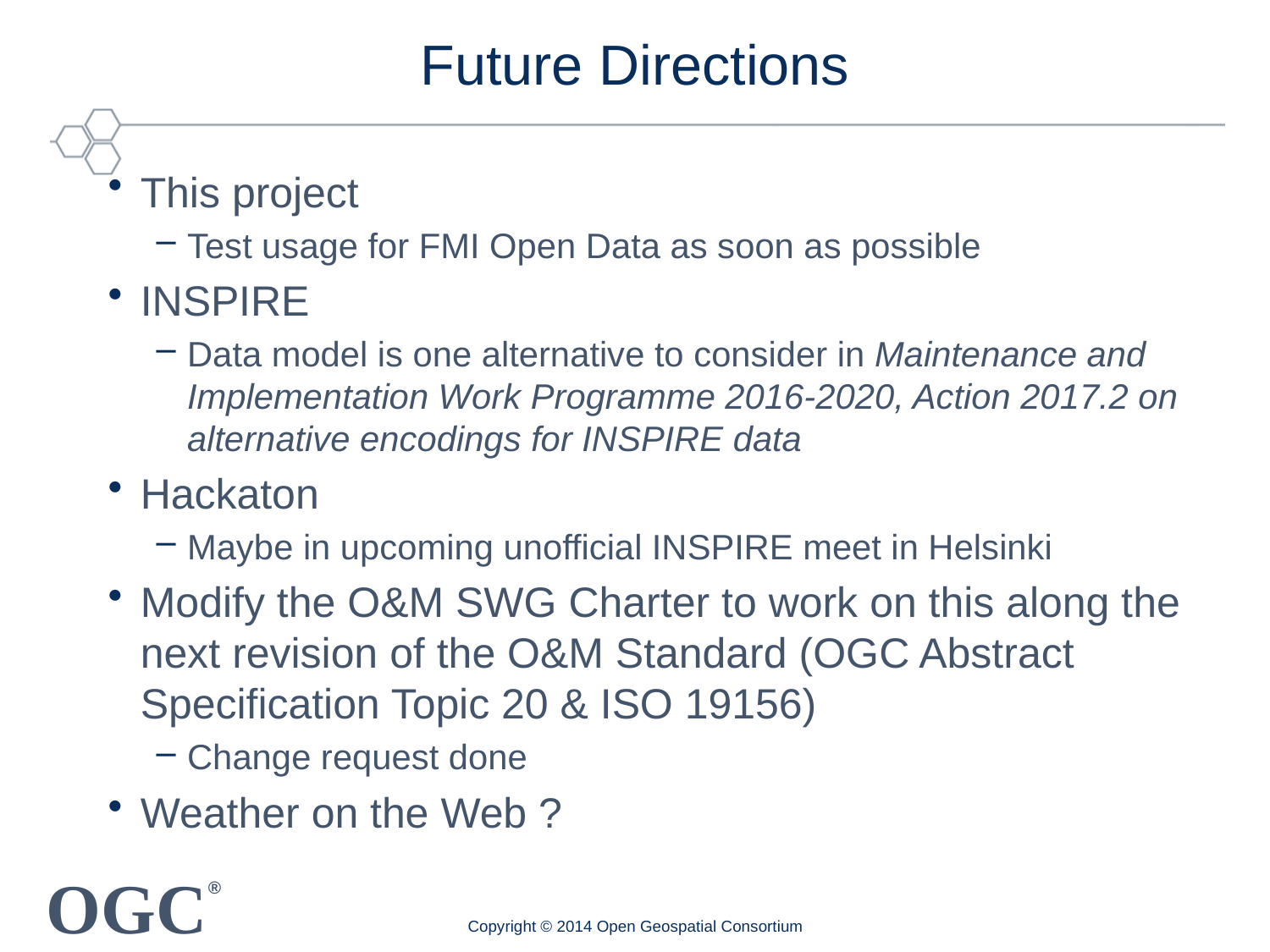

# Future Directions
This project
Test usage for FMI Open Data as soon as possible
INSPIRE
Data model is one alternative to consider in Maintenance and Implementation Work Programme 2016-2020, Action 2017.2 on alternative encodings for INSPIRE data
Hackaton
Maybe in upcoming unofficial INSPIRE meet in Helsinki
Modify the O&M SWG Charter to work on this along the next revision of the O&M Standard (OGC Abstract Specification Topic 20 & ISO 19156)
Change request done
Weather on the Web ?

Copyright © 2014 Open Geospatial Consortium